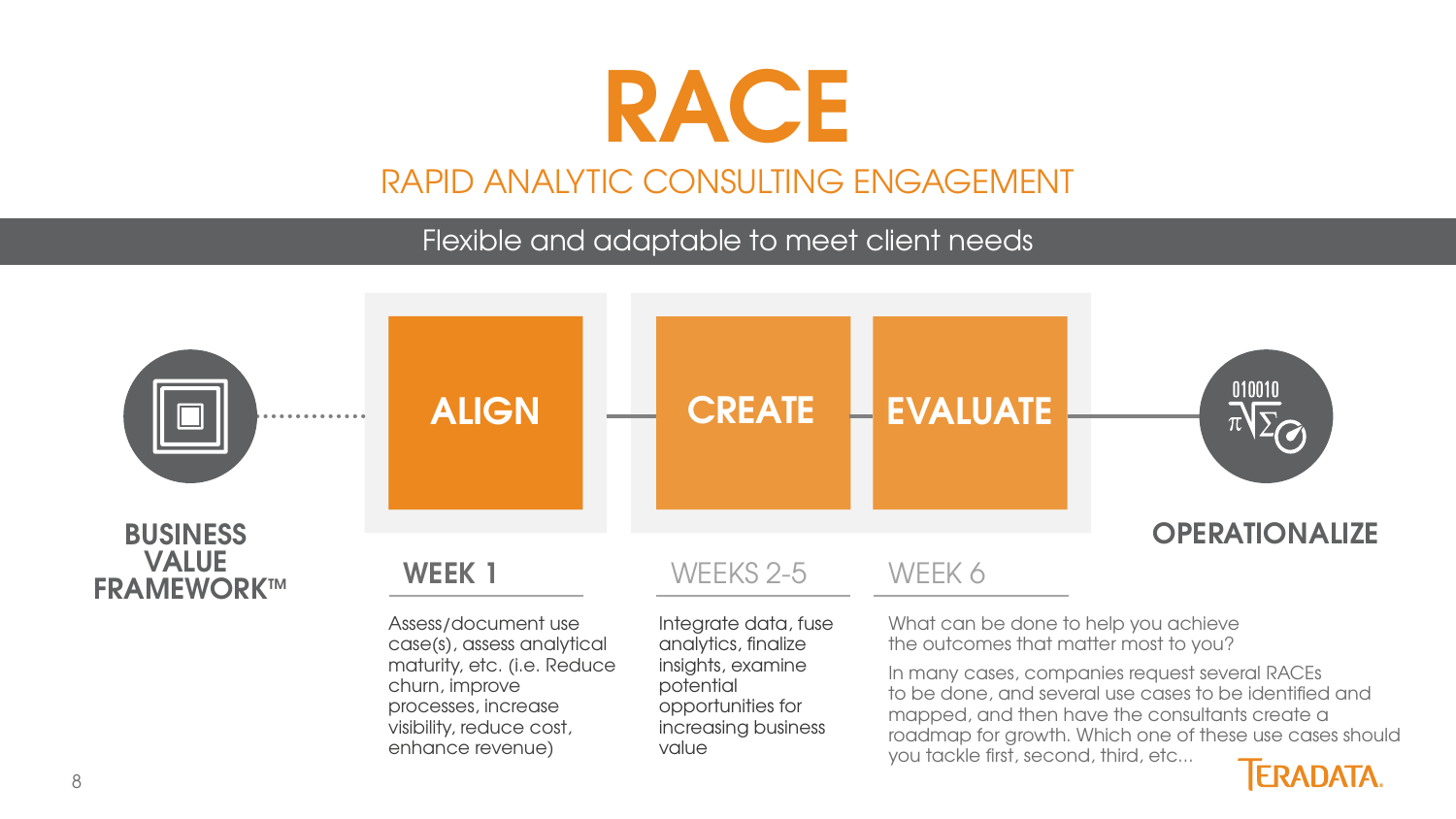

RACE
RAPID ANALYTIC CONSULTING ENGAGEMENT
Flexible and adaptable to meet client needs

ALIGN

OPERATIONALIZE

BUSINESS
VALUE
FRAMEWORKTM
CREATE
ALIGN
EVALUATE
WEEK 1
WEEKS 2-5
WEEK 6
Integrate data, fuse analytics, finalize insights, examine potential opportunities for increasing business value
What can be done to help you achieve
the outcomes that matter most to you?
In many cases, companies request several RACEs
to be done, and several use cases to be identified and mapped, and then have the consultants create a roadmap for growth. Which one of these use cases should you tackle first, second, third, etc…
Assess/document use case(s), assess analytical maturity, etc. (i.e. Reduce churn, improve processes, increase visibility, reduce cost, enhance revenue)